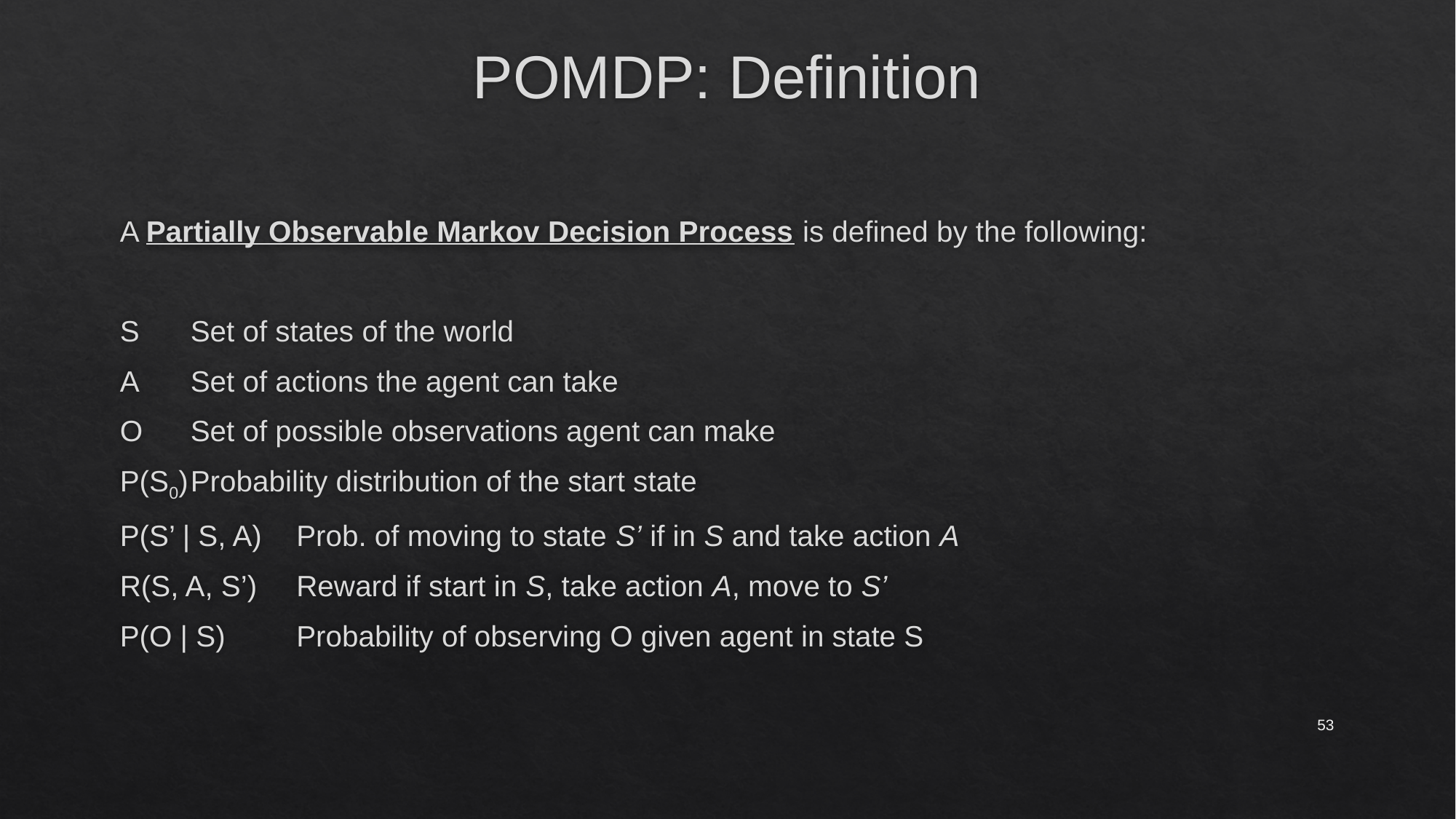

# POMDP: Definition
A Partially Observable Markov Decision Process is defined by the following:

S								Set of states of the world
A								Set of actions the agent can take
O								Set of possible observations agent can make
P(S0)								Probability distribution of the start state
P(S’ | S, A)						Prob. of moving to state S’ if in S and take action A
R(S, A, S’)						Reward if start in S, take action A, move to S’
P(O | S)						Probability of observing O given agent in state S
53